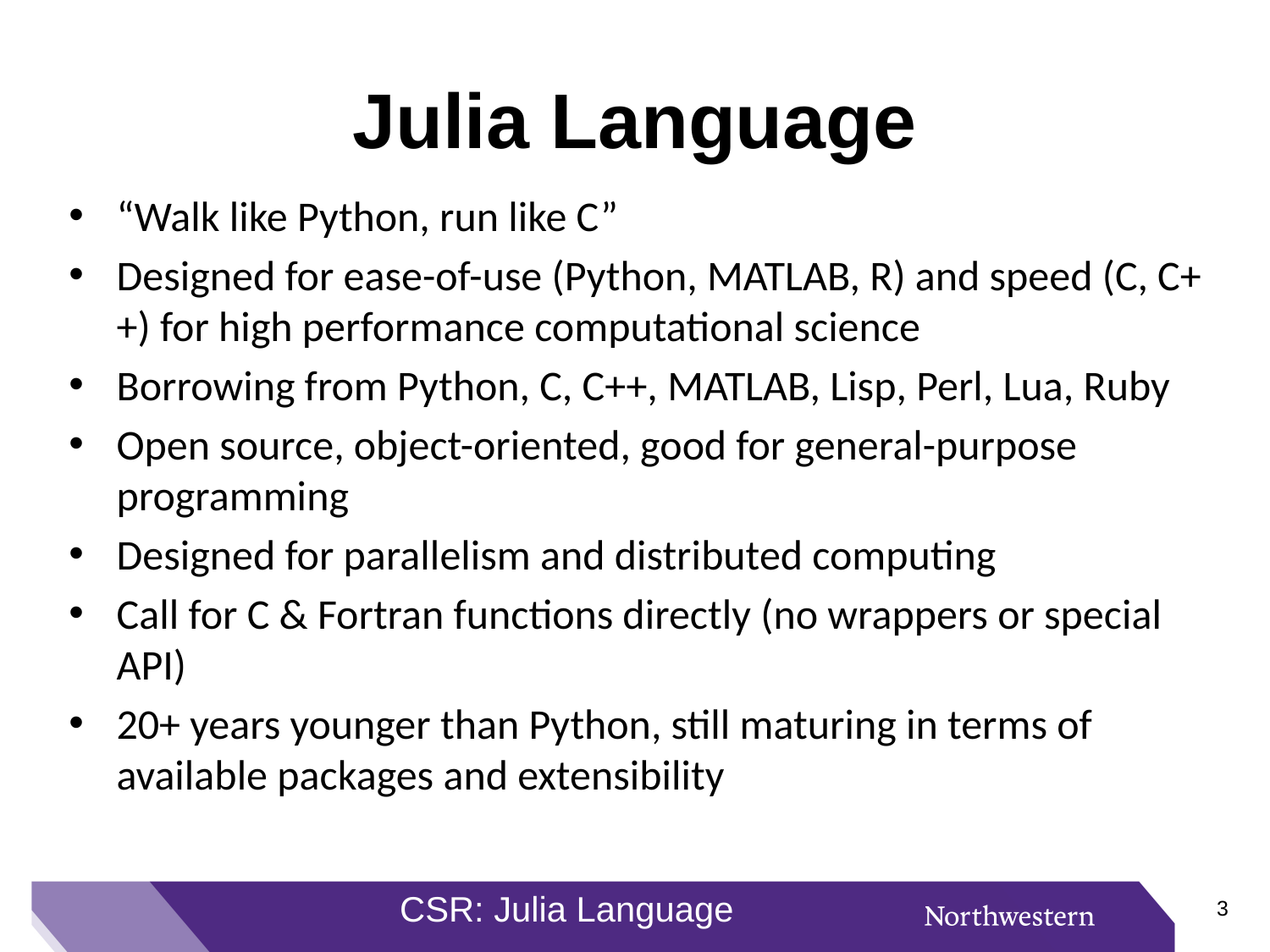

# Julia Language
“Walk like Python, run like C”
Designed for ease-of-use (Python, MATLAB, R) and speed (C, C++) for high performance computational science
Borrowing from Python, C, C++, MATLAB, Lisp, Perl, Lua, Ruby
Open source, object-oriented, good for general-purpose programming
Designed for parallelism and distributed computing
Call for C & Fortran functions directly (no wrappers or special API)
20+ years younger than Python, still maturing in terms of available packages and extensibility
CSR: Julia Language
3